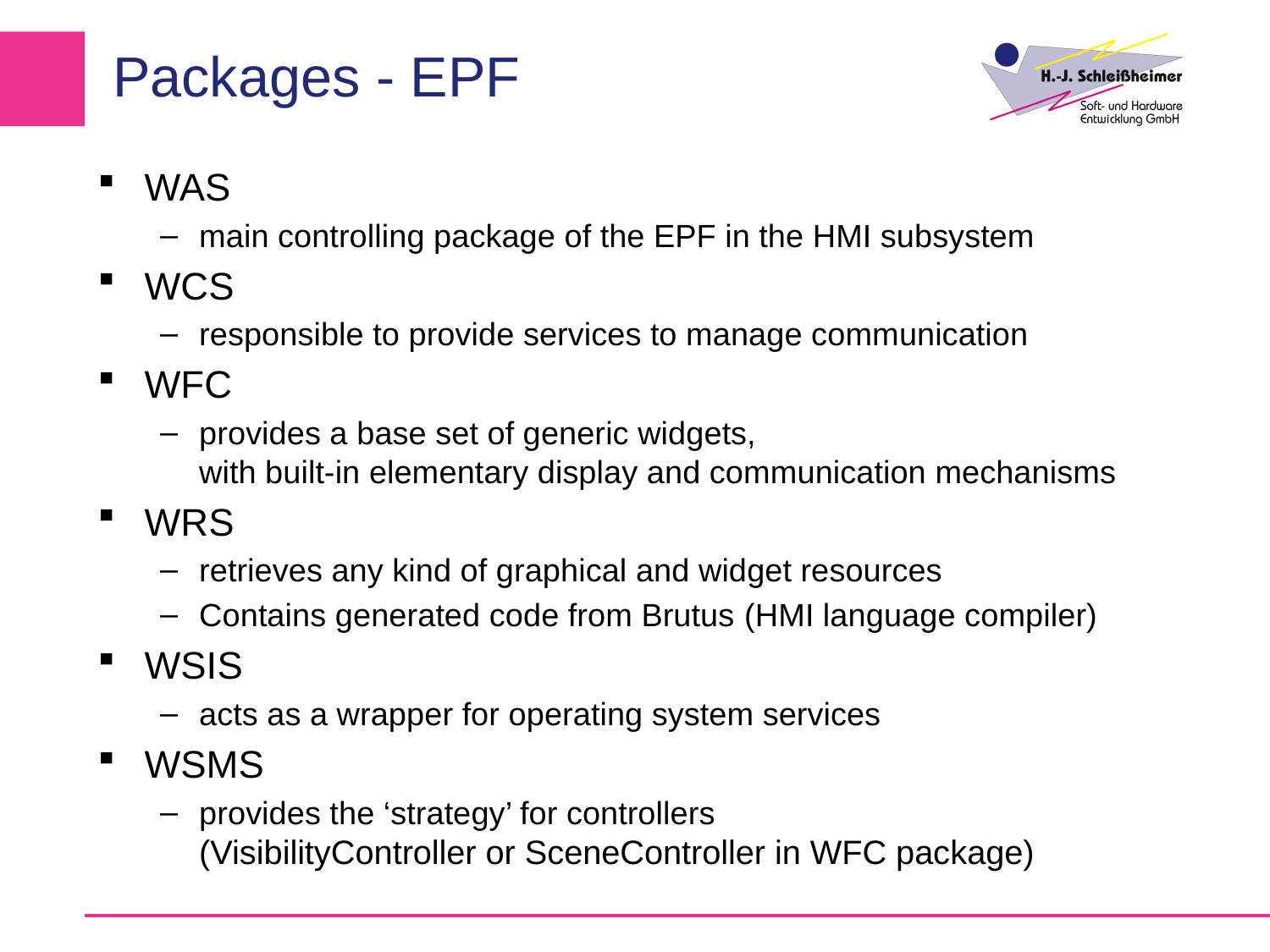

# Packages - EPF
WAS
main controlling package of the EPF in the HMI subsystem
WCS
responsible to provide services to manage communication
WFC
provides a base set of generic widgets,
with built-in elementary display and communication mechanisms
WRS
retrieves any kind of graphical and widget resources
Contains generated code from Brutus (HMI language compiler)
WSIS
acts as a wrapper for operating system services
WSMS
provides the ‘strategy’ for controllers
(VisibilityController or SceneController in WFC package)